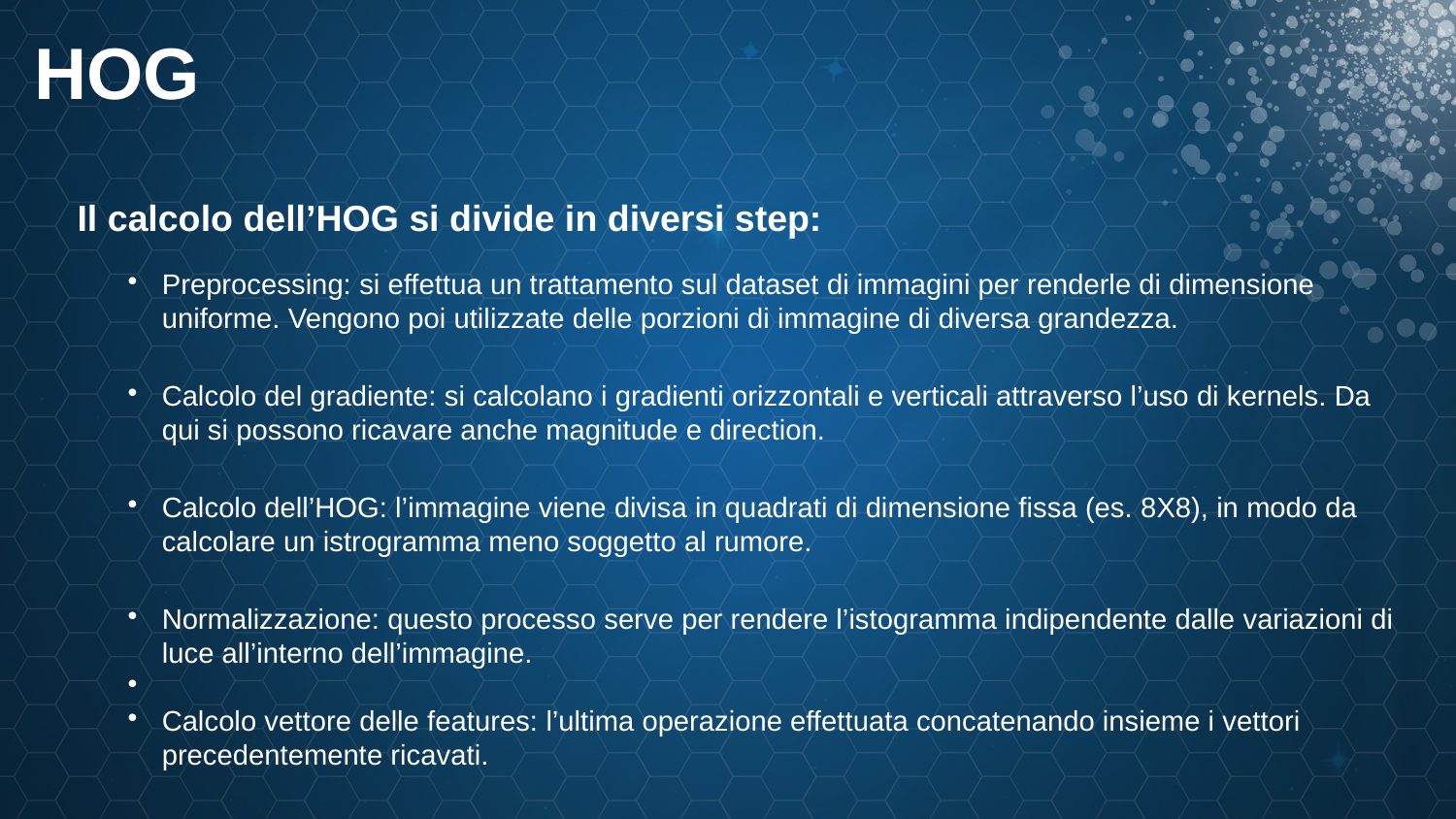

HOG
Il calcolo dell’HOG si divide in diversi step:
Preprocessing: si effettua un trattamento sul dataset di immagini per renderle di dimensione uniforme. Vengono poi utilizzate delle porzioni di immagine di diversa grandezza.

Calcolo del gradiente: si calcolano i gradienti orizzontali e verticali attraverso l’uso di kernels. Da qui si possono ricavare anche magnitude e direction.

Calcolo dell’HOG: l’immagine viene divisa in quadrati di dimensione fissa (es. 8X8), in modo da calcolare un istrogramma meno soggetto al rumore.

Normalizzazione: questo processo serve per rendere l’istogramma indipendente dalle variazioni di luce all’interno dell’immagine.

Calcolo vettore delle features: l’ultima operazione effettuata concatenando insieme i vettori precedentemente ricavati.